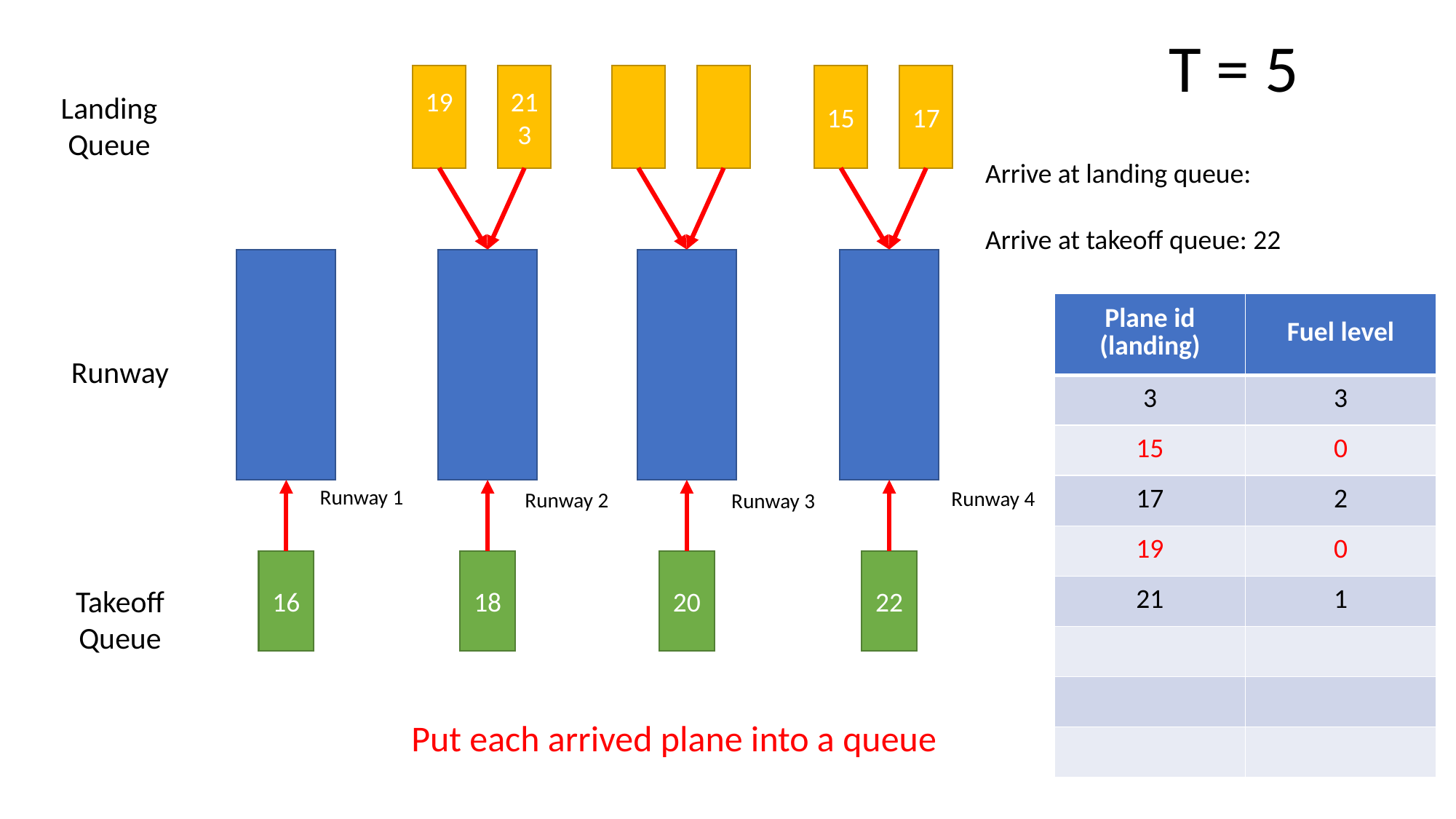

T = 5
21
3

17

19

15
Landing Queue

Arrive at landing queue:
Arrive at takeoff queue: 22

| Plane id (landing) | Fuel level |
| --- | --- |
| 3 | 3 |
| 15 | 0 |
| 17 | 2 |
| 19 | 0 |
| 21 | 1 |
|  |  |
|  |  |
|  |  |
Runway
Runway 1
Runway 4
Runway 2
Runway 3
16
18
20
22
Takeoff Queue
Put each arrived plane into a queue